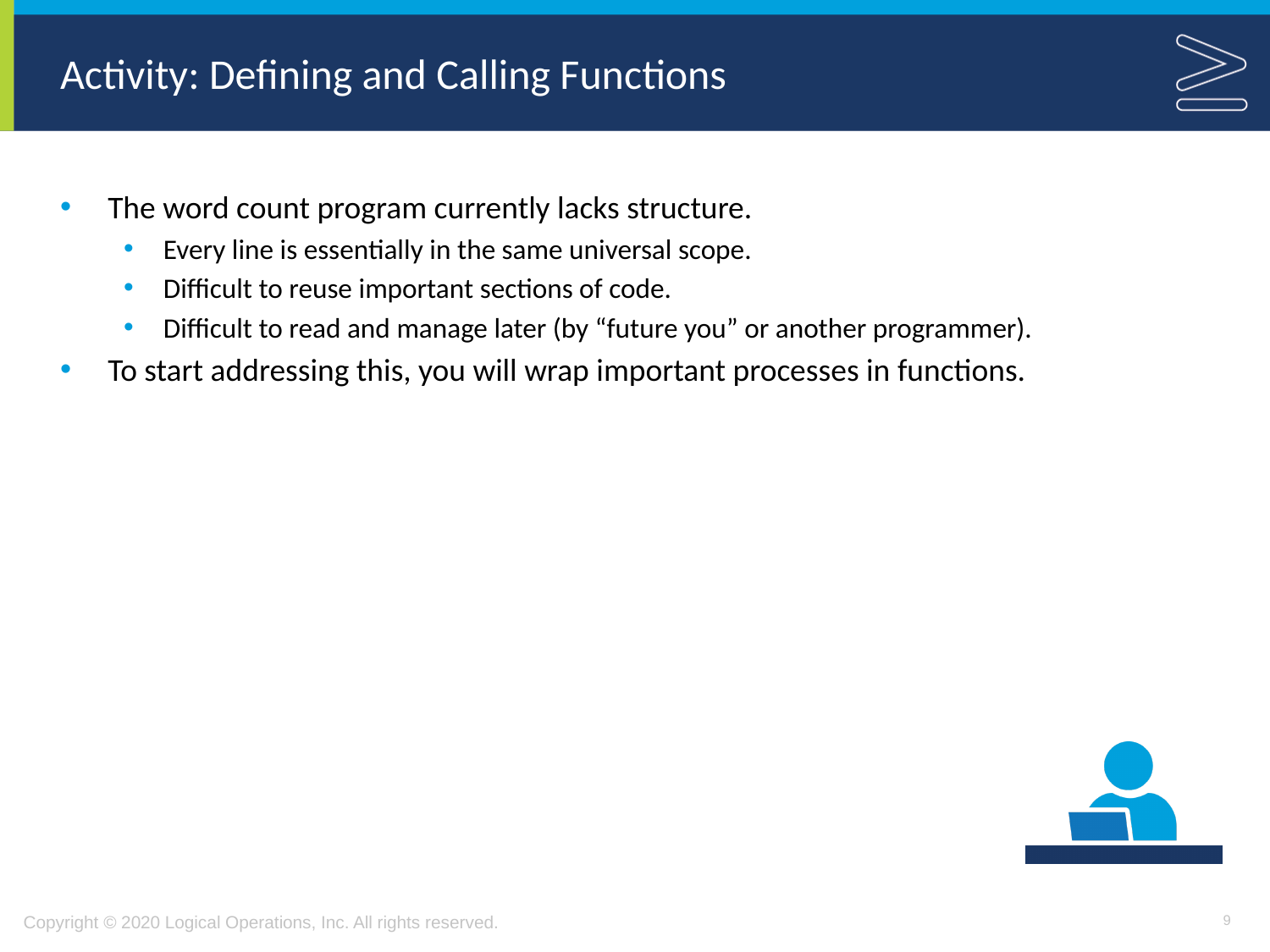

# Activity: Defining and Calling Functions
The word count program currently lacks structure.
Every line is essentially in the same universal scope.
Difficult to reuse important sections of code.
Difficult to read and manage later (by “future you” or another programmer).
To start addressing this, you will wrap important processes in functions.
9